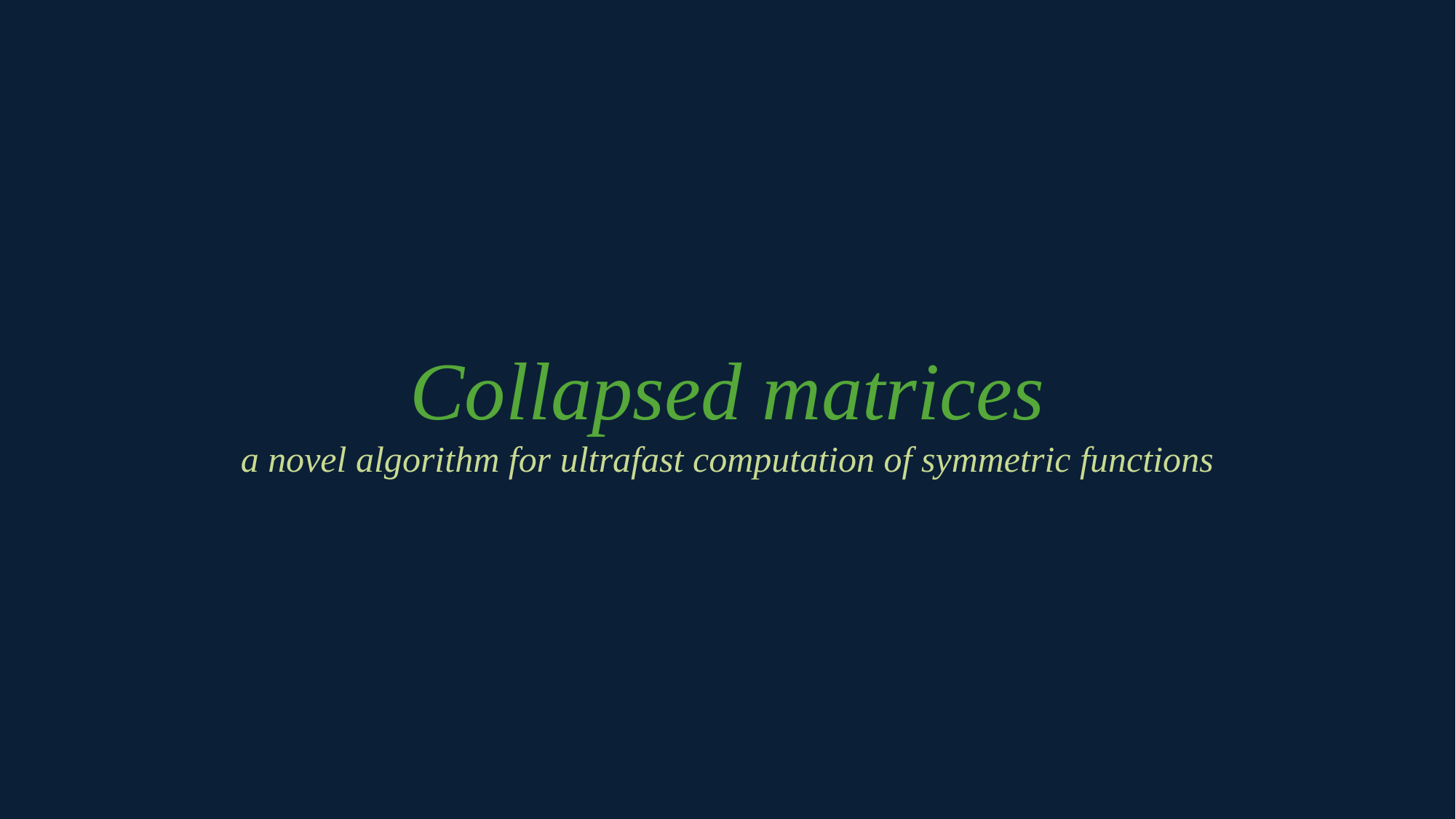

Collapsed matrices
a novel algorithm for ultrafast computation of symmetric functions